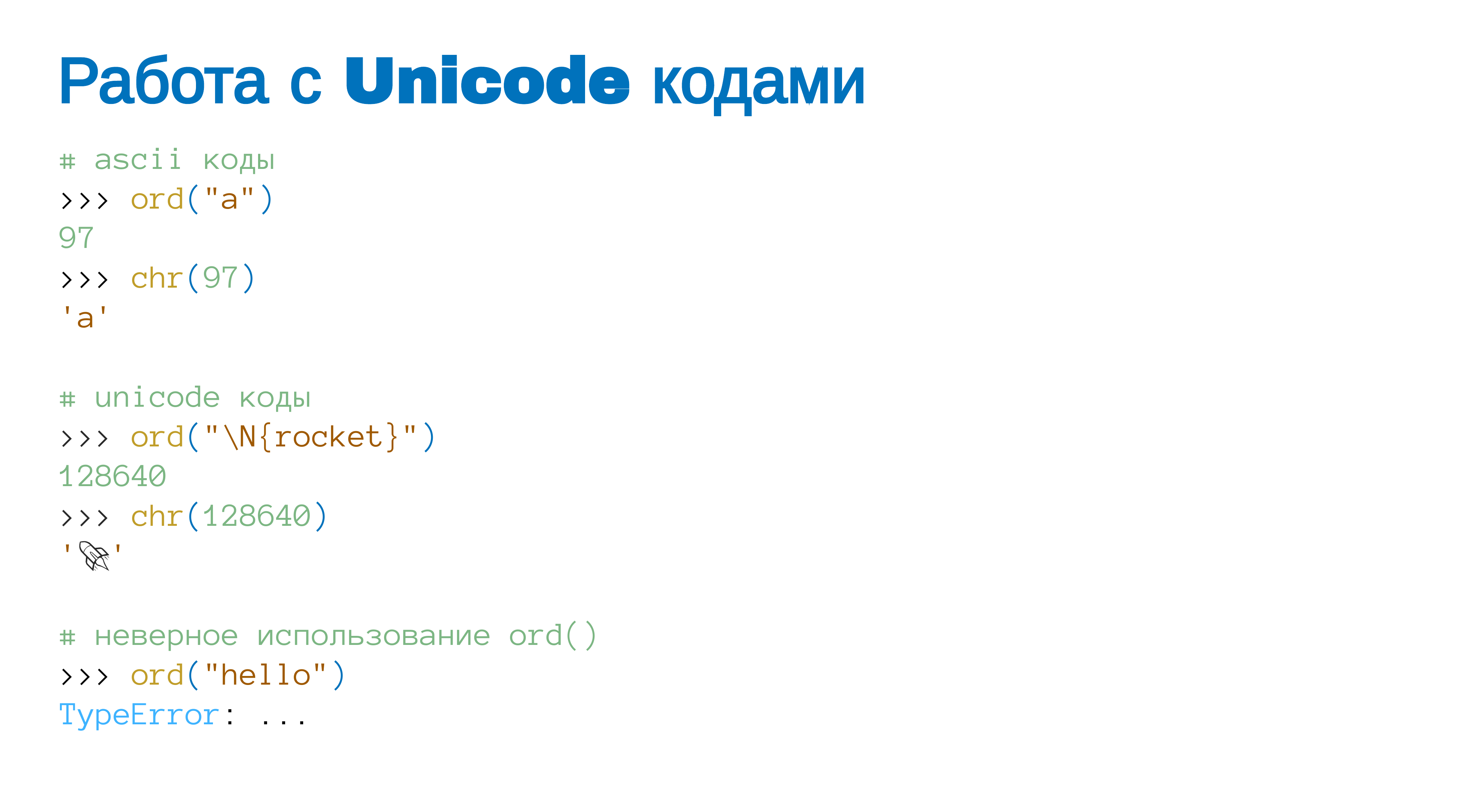

# Работа с Unicode кодами
# ascii коды
>>> ord("a")
97
>>> chr(97)
'a'

# unicode коды
>>> ord("\N{rocket}")
128640
>>> chr(128640)
'🚀'

# неверное использование ord()
>>> ord("hello")
TypeError: ...
31